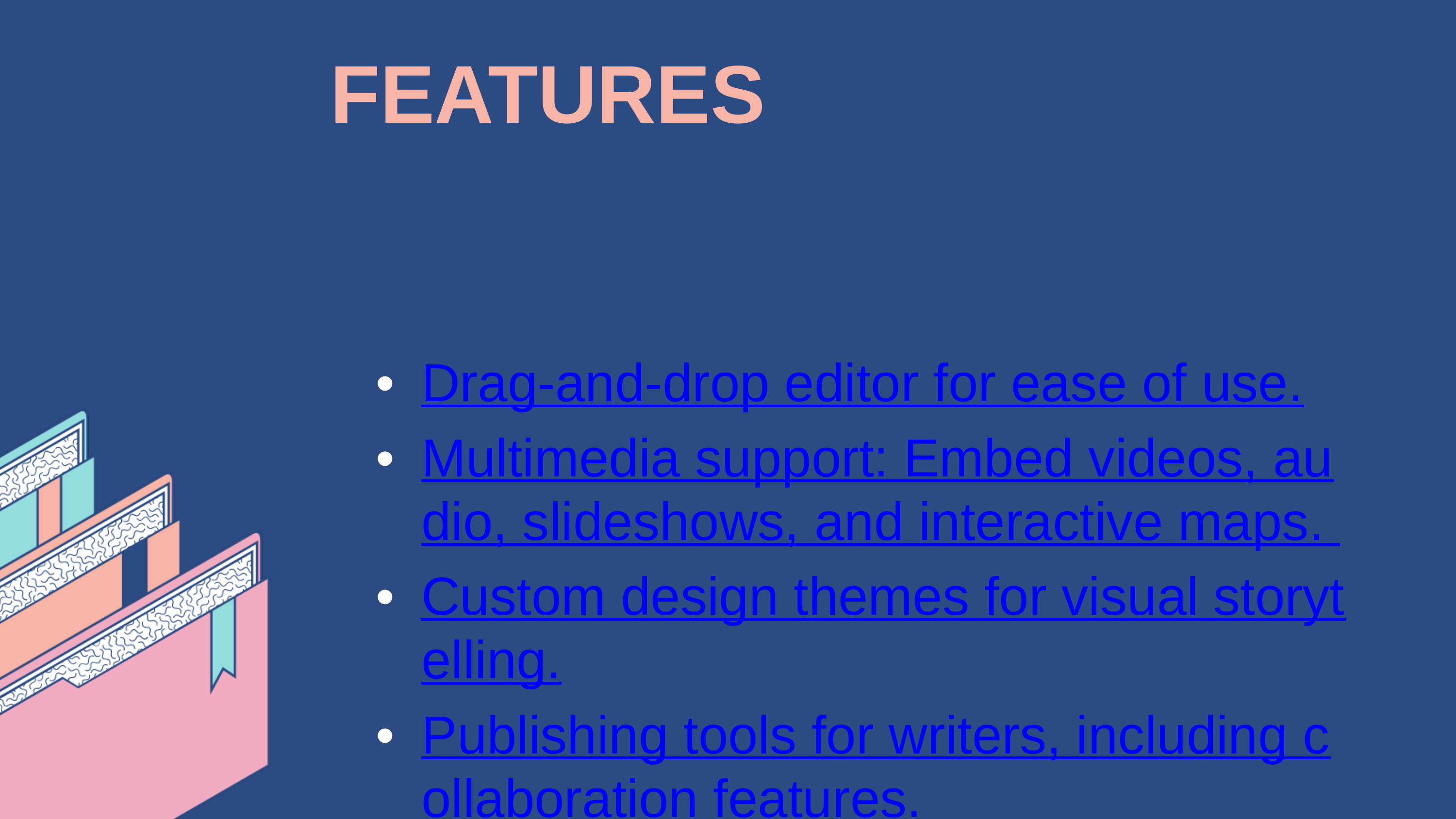

| FEATURES |
| --- |
| Drag-and-drop editor for ease of use. Multimedia support: Embed videos, audio, slideshows, and interactive maps. Custom design themes for visual storytelling. Publishing tools for writers, including collaboration features. |